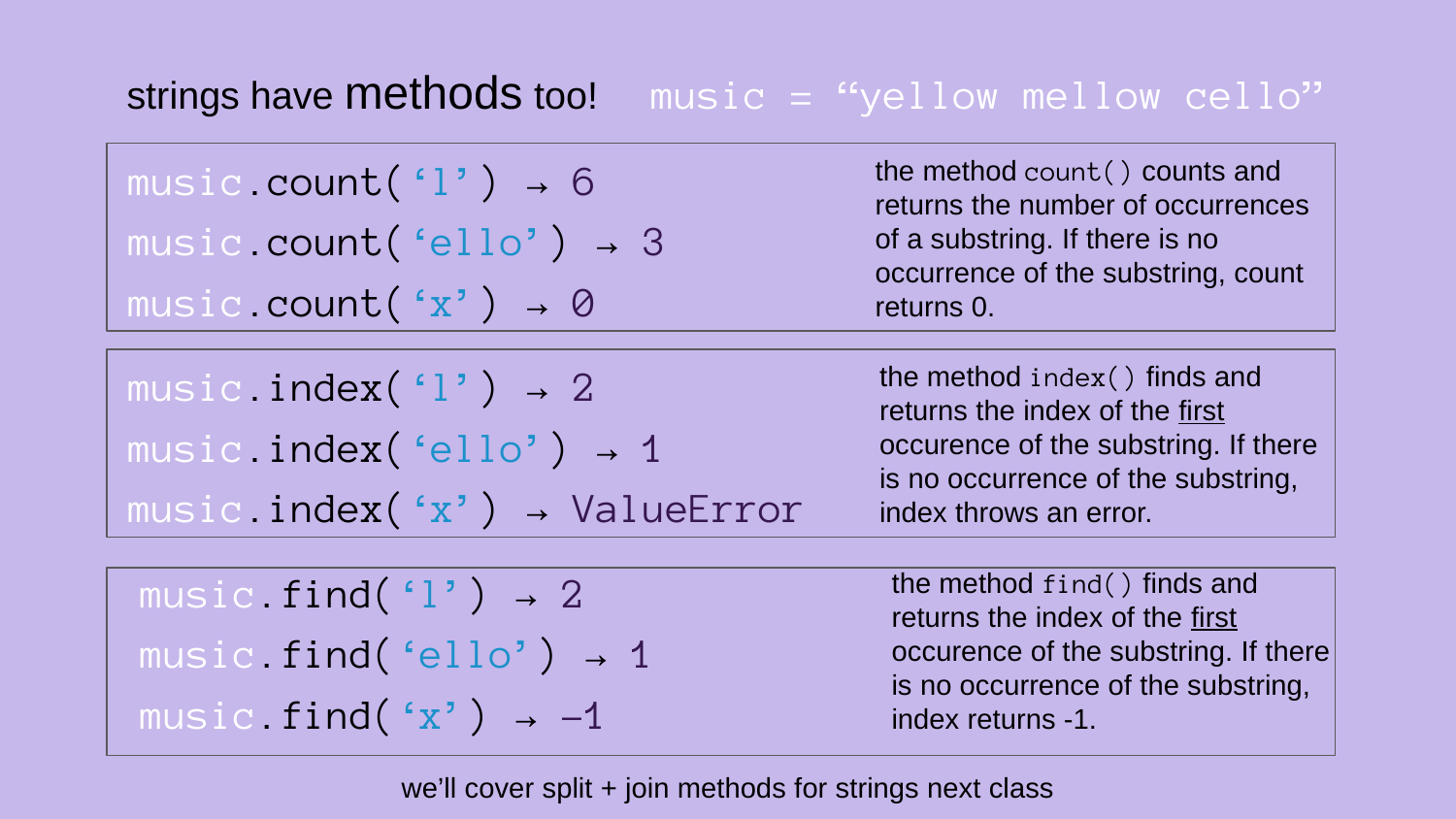

strings have methods too!
music = “yellow mellow cello”
music.count(‘l’) → 6
the method count() counts and returns the number of occurrences of a substring. If there is no occurrence of the substring, count returns 0.
music.count(‘ello’) → 3
music.count(‘x’) → 0

music.index(‘l’) → 2
the method index() finds and returns the index of the first occurence of the substring. If there is no occurrence of the substring, index throws an error.

music.index(‘ello’) → 1
music.index(‘x’) → ValueError

music.find(‘l’) → 2
the method find() finds and returns the index of the first occurence of the substring. If there is no occurrence of the substring, index returns -1.

music.find(‘ello’) → 1
music.find(‘x’) → -1

we’ll cover split + join methods for strings next class